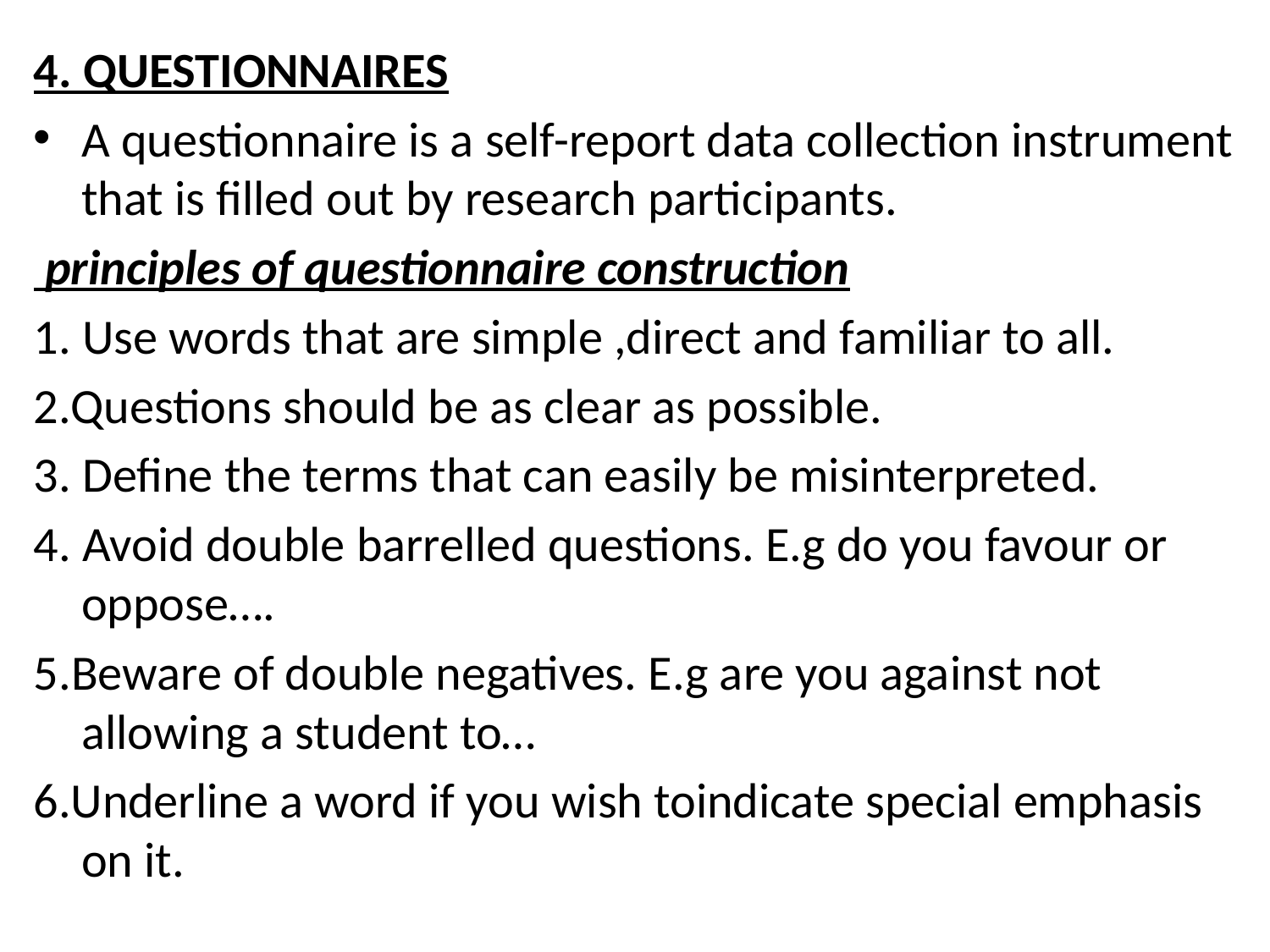

4. QUESTIONNAIRES
A questionnaire is a self-report data collection instrument that is filled out by research participants.
 principles of questionnaire construction
1. Use words that are simple ,direct and familiar to all.
2.Questions should be as clear as possible.
3. Define the terms that can easily be misinterpreted.
4. Avoid double barrelled questions. E.g do you favour or oppose….
5.Beware of double negatives. E.g are you against not allowing a student to…
6.Underline a word if you wish toindicate special emphasis on it.